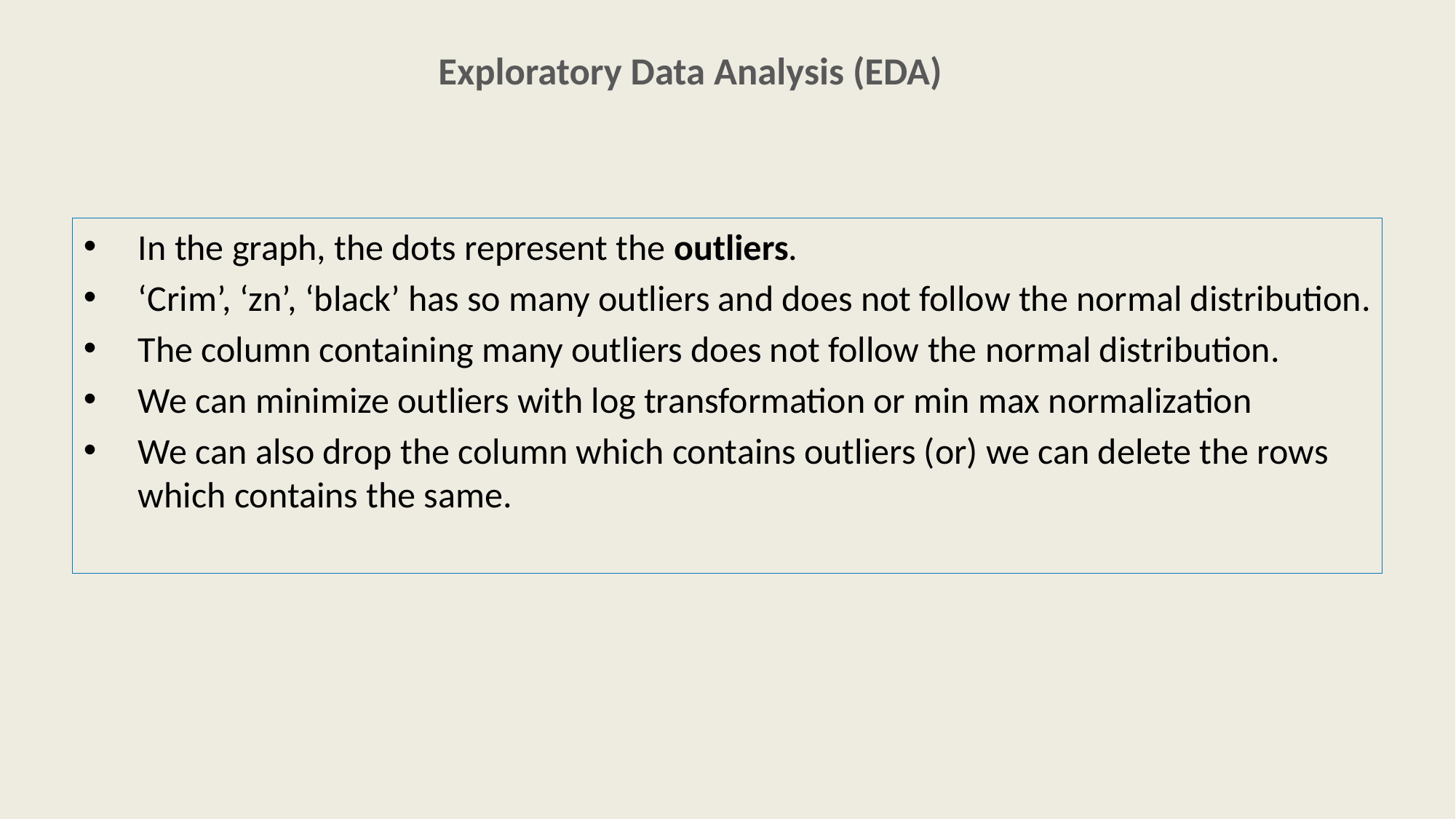

# Exploratory Data Analysis (EDA)
In the graph, the dots represent the outliers.
‘Crim’, ‘zn’, ‘black’ has so many outliers and does not follow the normal distribution.
The column containing many outliers does not follow the normal distribution.
We can minimize outliers with log transformation or min max normalization
We can also drop the column which contains outliers (or) we can delete the rows which contains the same.